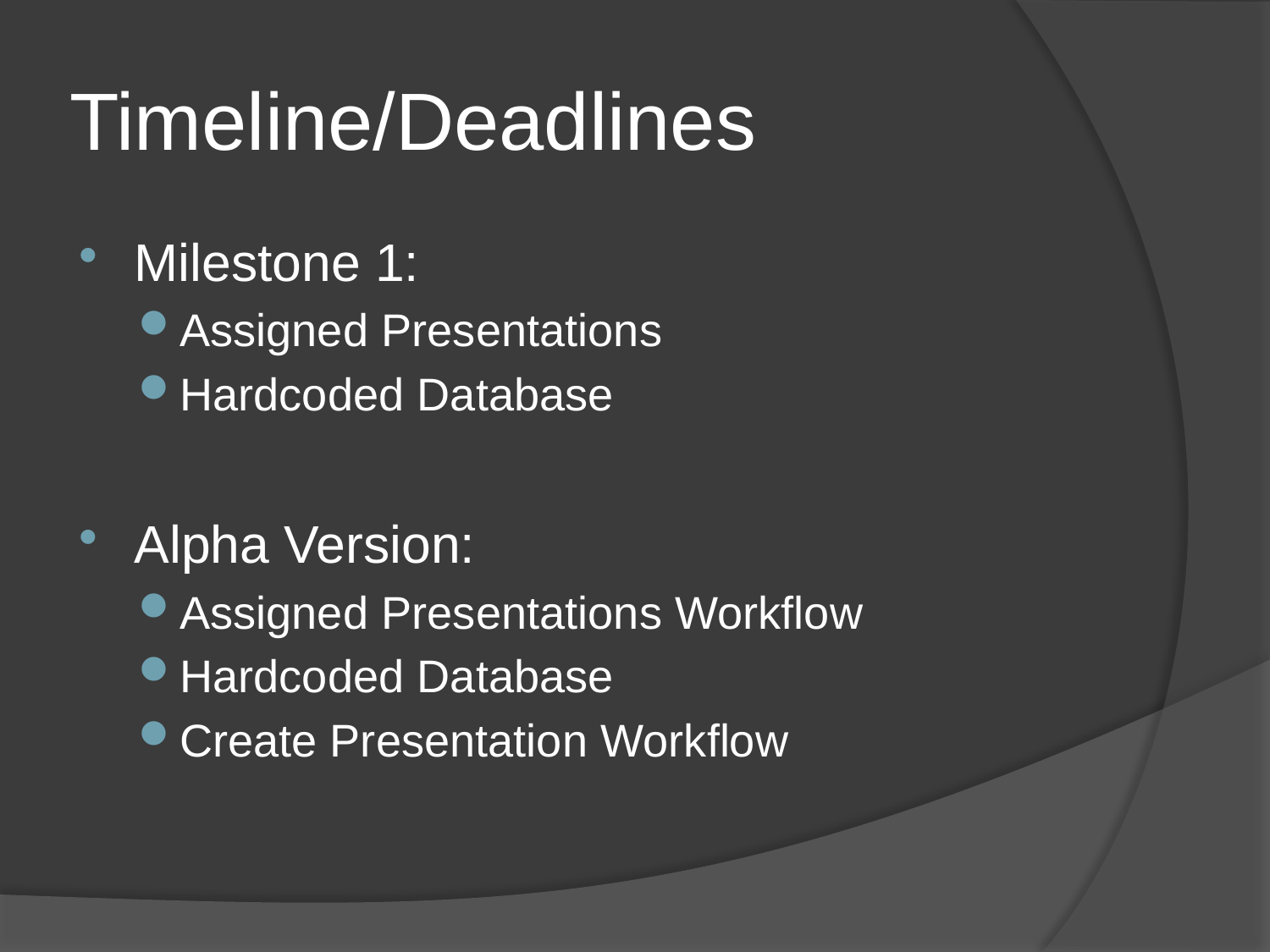

# Timeline/Deadlines
Milestone 1:
Assigned Presentations
Hardcoded Database

Alpha Version:
Assigned Presentations Workflow
Hardcoded Database
Create Presentation Workflow